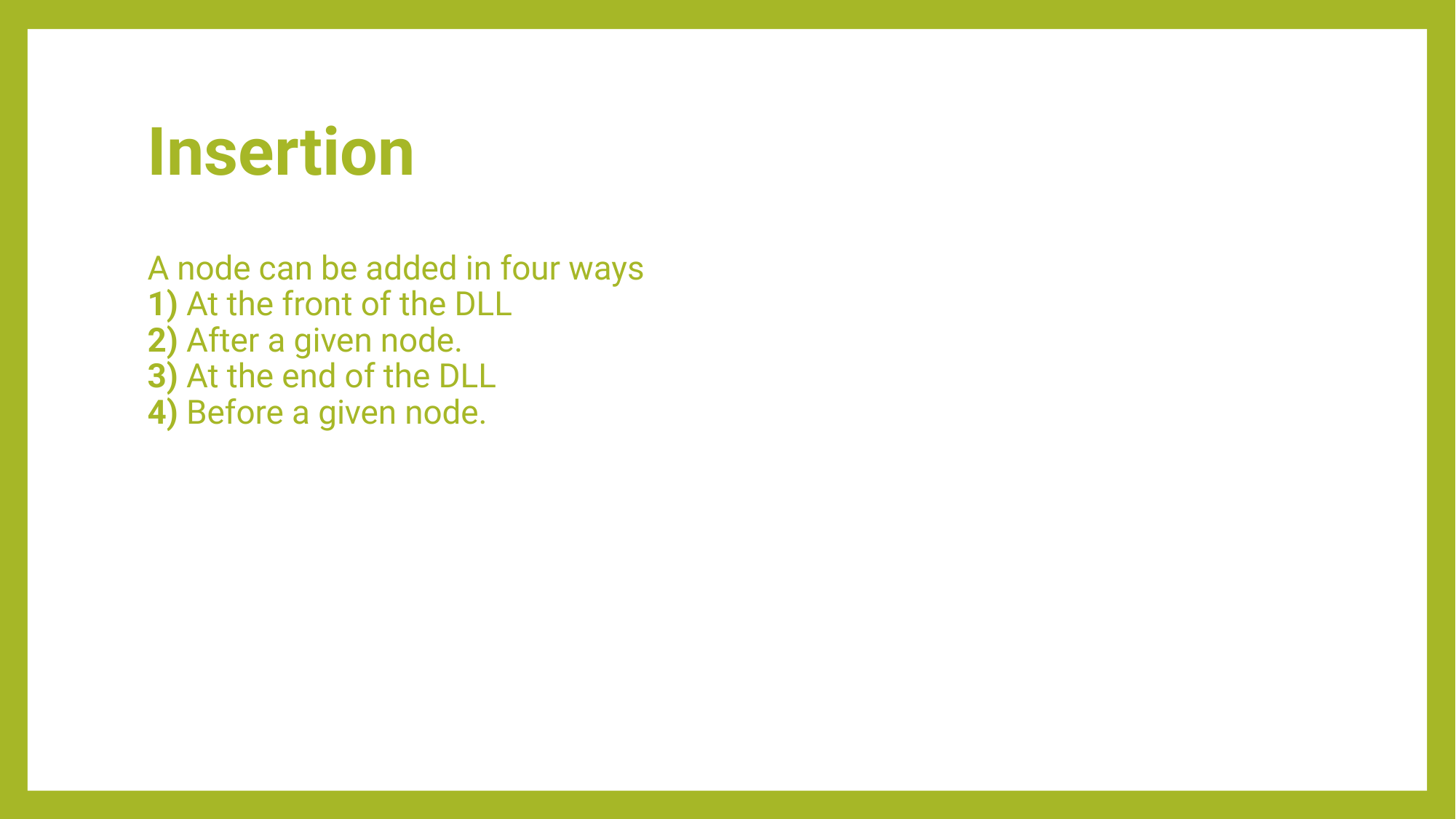

# Insertion
A node can be added in four ways
1) At the front of the DLL
2) After a given node.
3) At the end of the DLL
4) Before a given node.